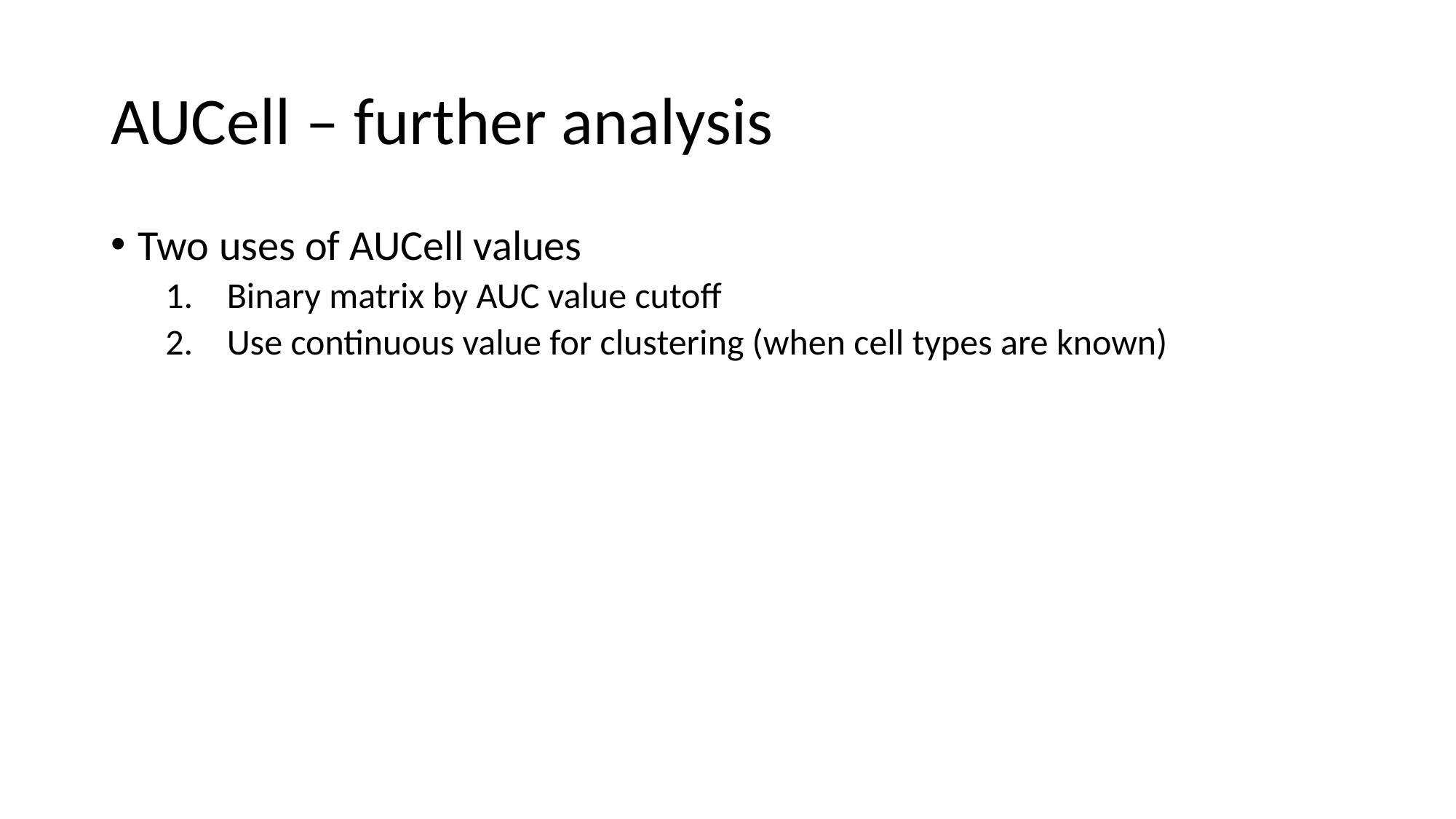

# AUCell – further analysis
Two uses of AUCell values
Binary matrix by AUC value cutoff
Use continuous value for clustering (when cell types are known)